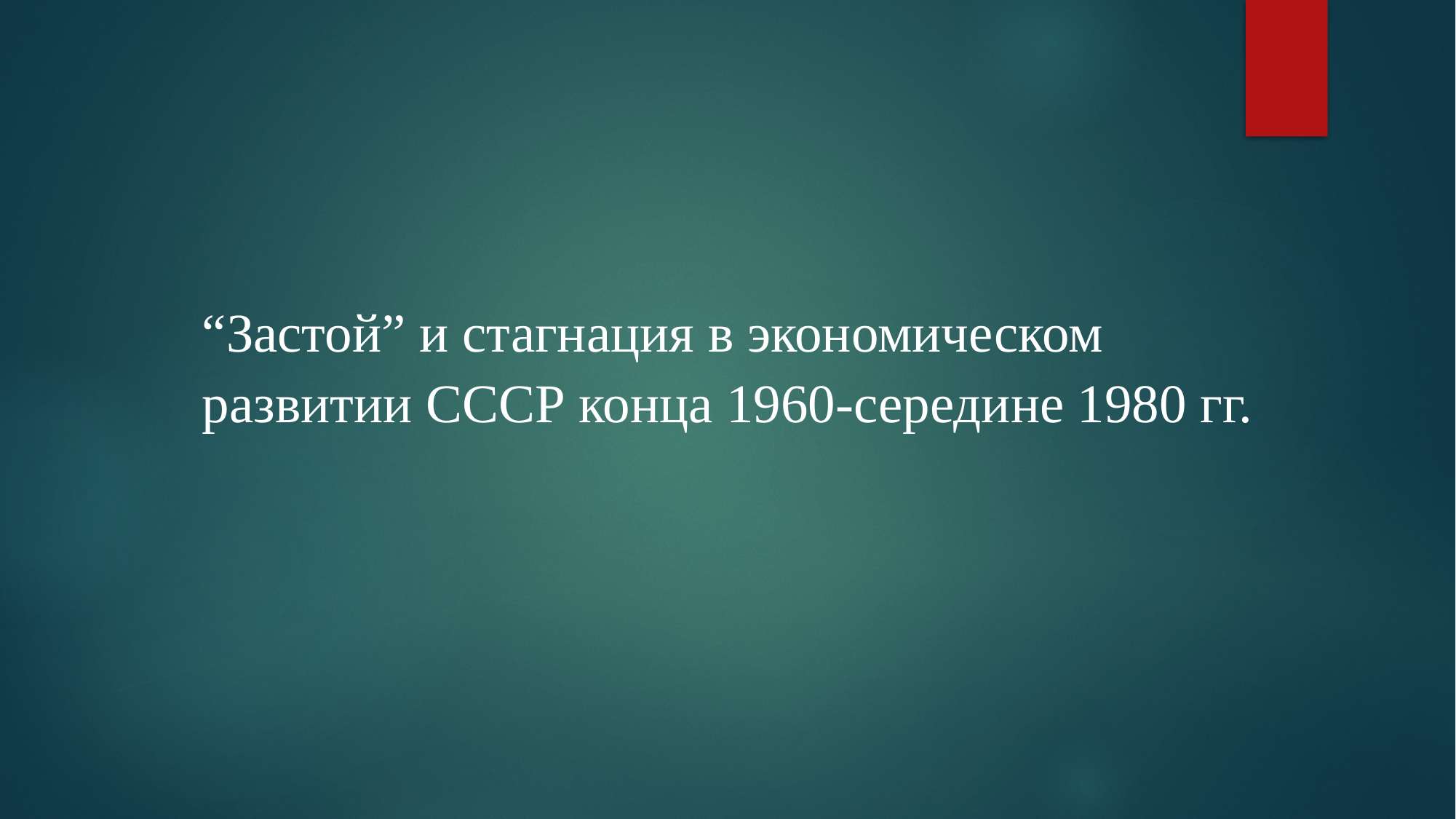

“Застой” и стагнация в экономическом развитии СССР конца 1960-середине 1980 гг.